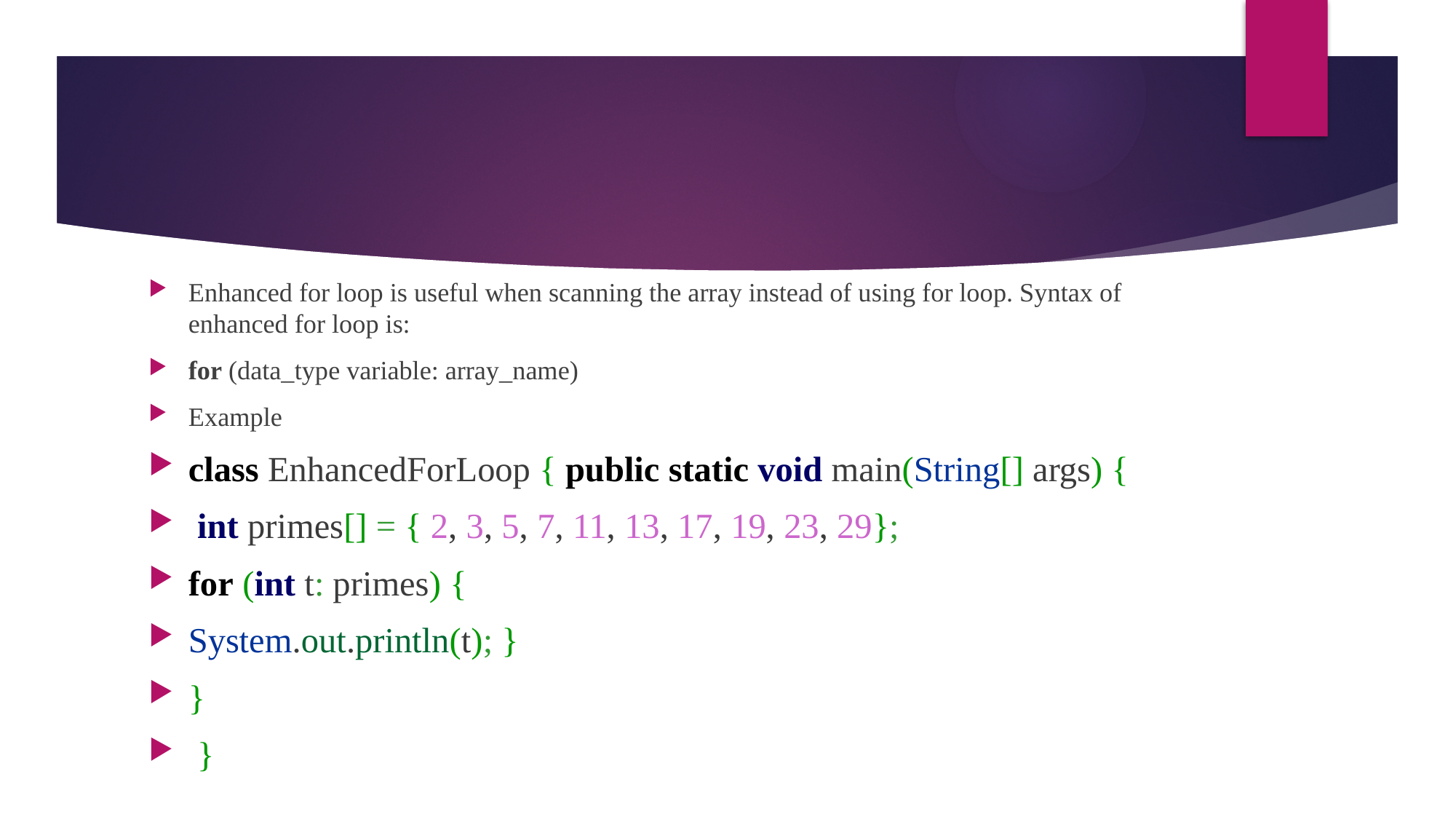

Enhanced for loop is useful when scanning the array instead of using for loop. Syntax of enhanced for loop is:
for (data_type variable: array_name)
Example
class EnhancedForLoop { public static void main(String[] args) {
 int primes[] = { 2, 3, 5, 7, 11, 13, 17, 19, 23, 29};
for (int t: primes) {
System.out.println(t); }
}
 }